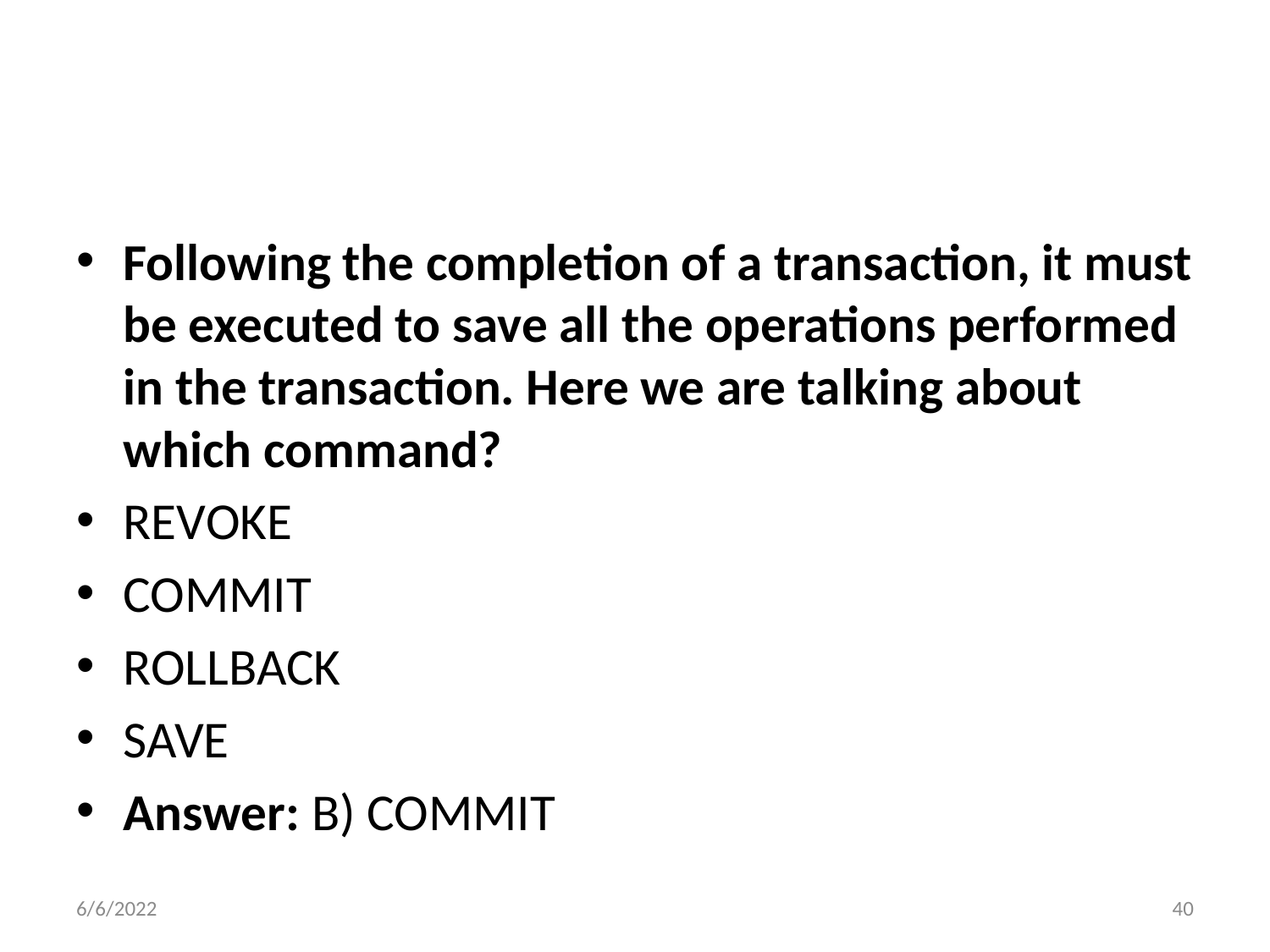

#
Following the completion of a transaction, it must be executed to save all the operations performed in the transaction. Here we are talking about which command?
REVOKE
COMMIT
ROLLBACK
SAVE
Answer: B) COMMIT

6/6/2022

40